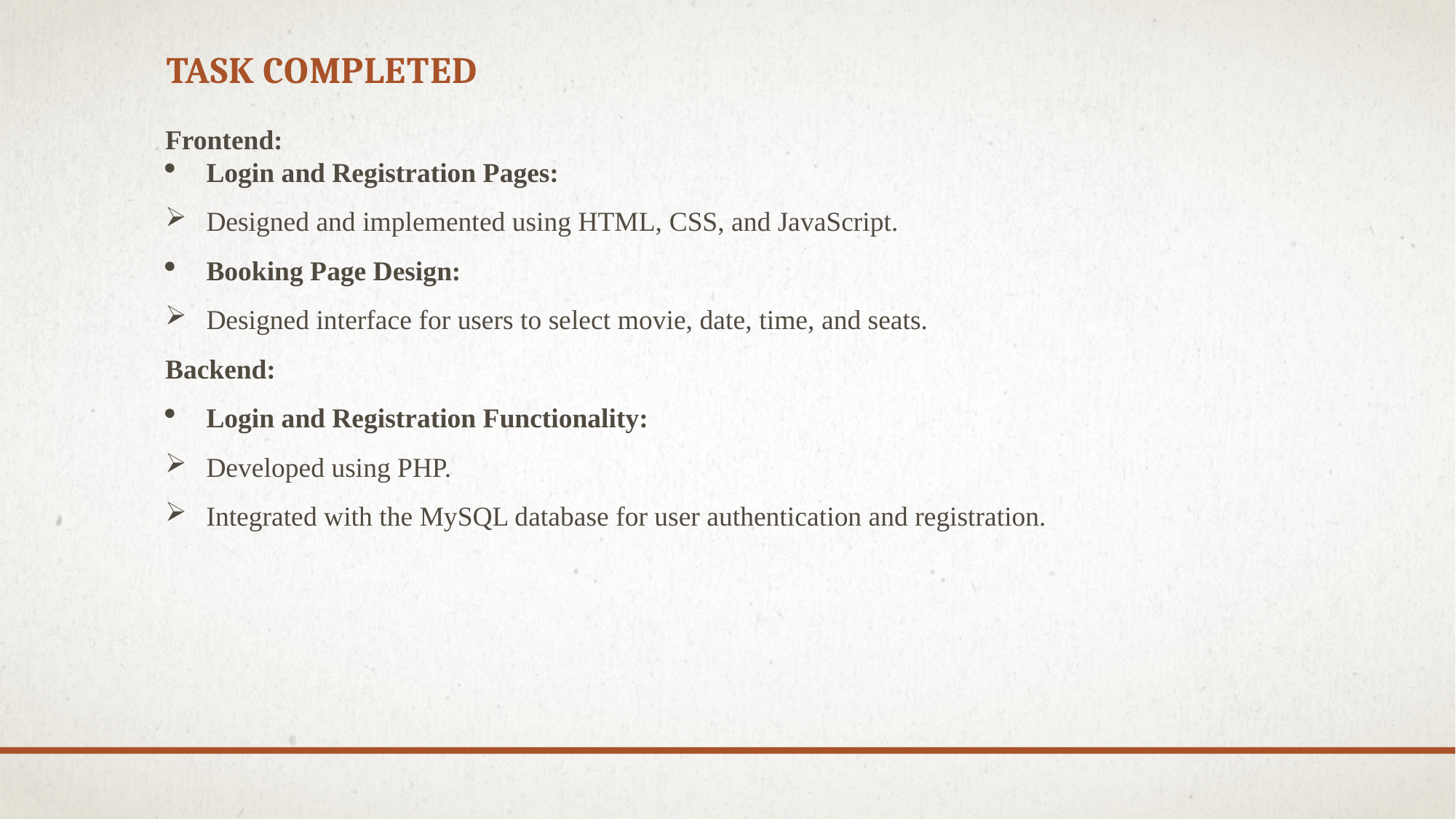

# Task completed
Frontend:
Login and Registration Pages:
Designed and implemented using HTML, CSS, and JavaScript.
Booking Page Design:
Designed interface for users to select movie, date, time, and seats.
Backend:
Login and Registration Functionality:
Developed using PHP.
Integrated with the MySQL database for user authentication and registration.